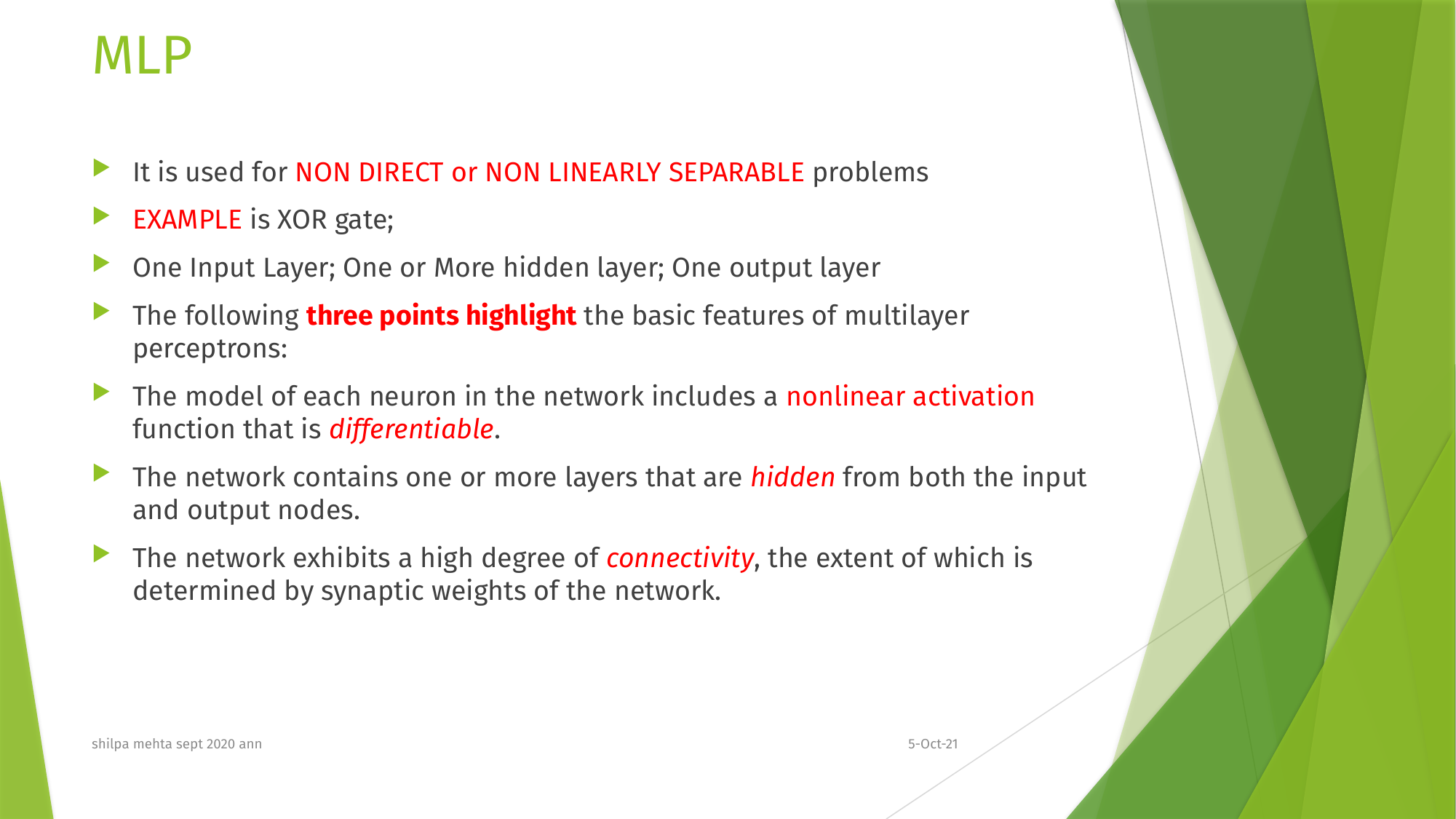

# MLP
It is used for NON DIRECT or NON LINEARLY SEPARABLE problems
EXAMPLE is XOR gate;
One Input Layer; One or More hidden layer; One output layer
The following three points highlight the basic features of multilayer perceptrons:
The model of each neuron in the network includes a nonlinear activation function that is differentiable.
The network contains one or more layers that are hidden from both the input and output nodes.
The network exhibits a high degree of connectivity, the extent of which is determined by synaptic weights of the network.
shilpa mehta sept 2020 ann
5-Oct-21